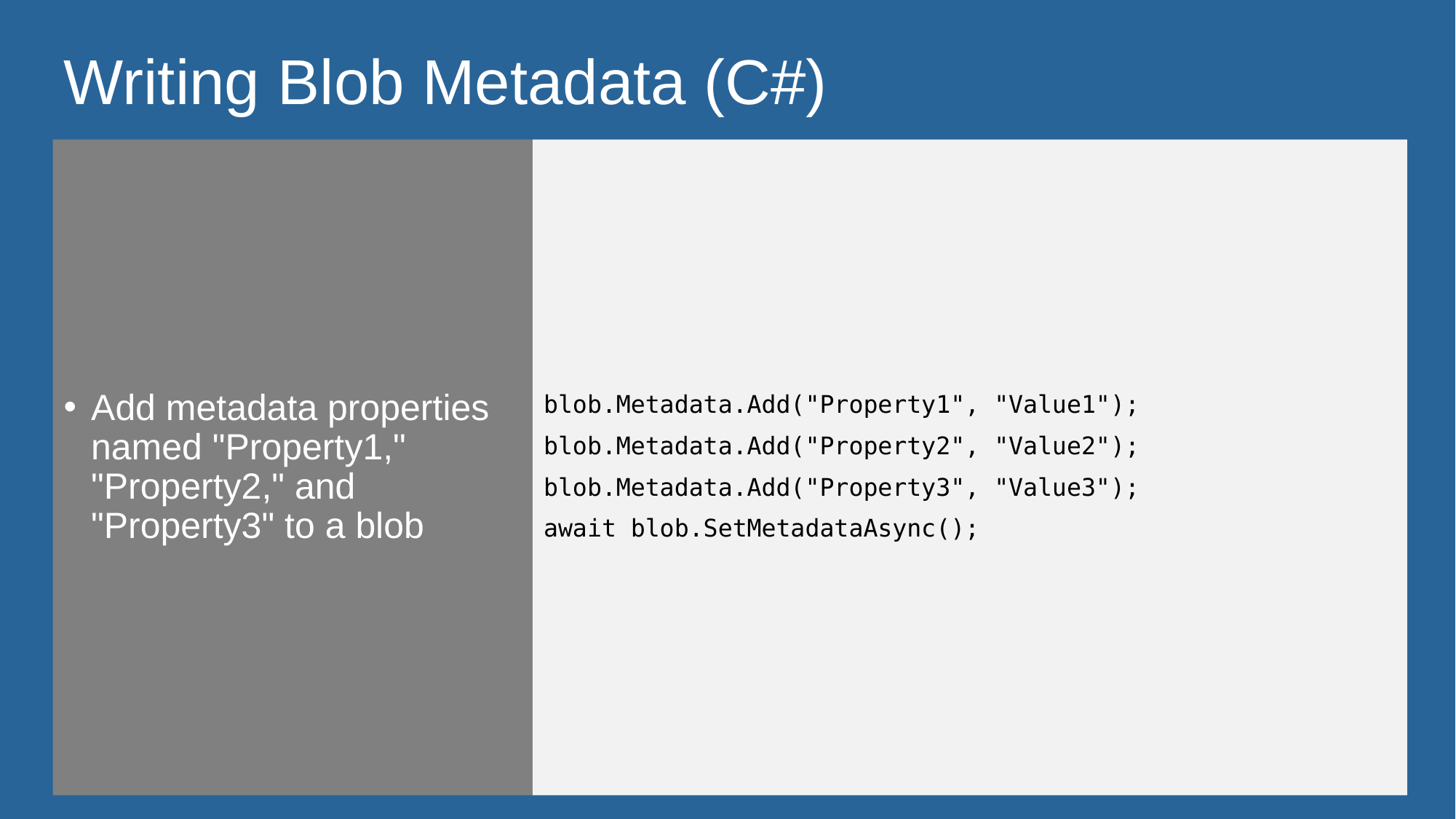

# Writing Blob Metadata (C#)
Add metadata properties named "Property1," "Property2," and "Property3" to a blob
blob.Metadata.Add("Property1", "Value1");
blob.Metadata.Add("Property2", "Value2");
blob.Metadata.Add("Property3", "Value3");
await blob.SetMetadataAsync();